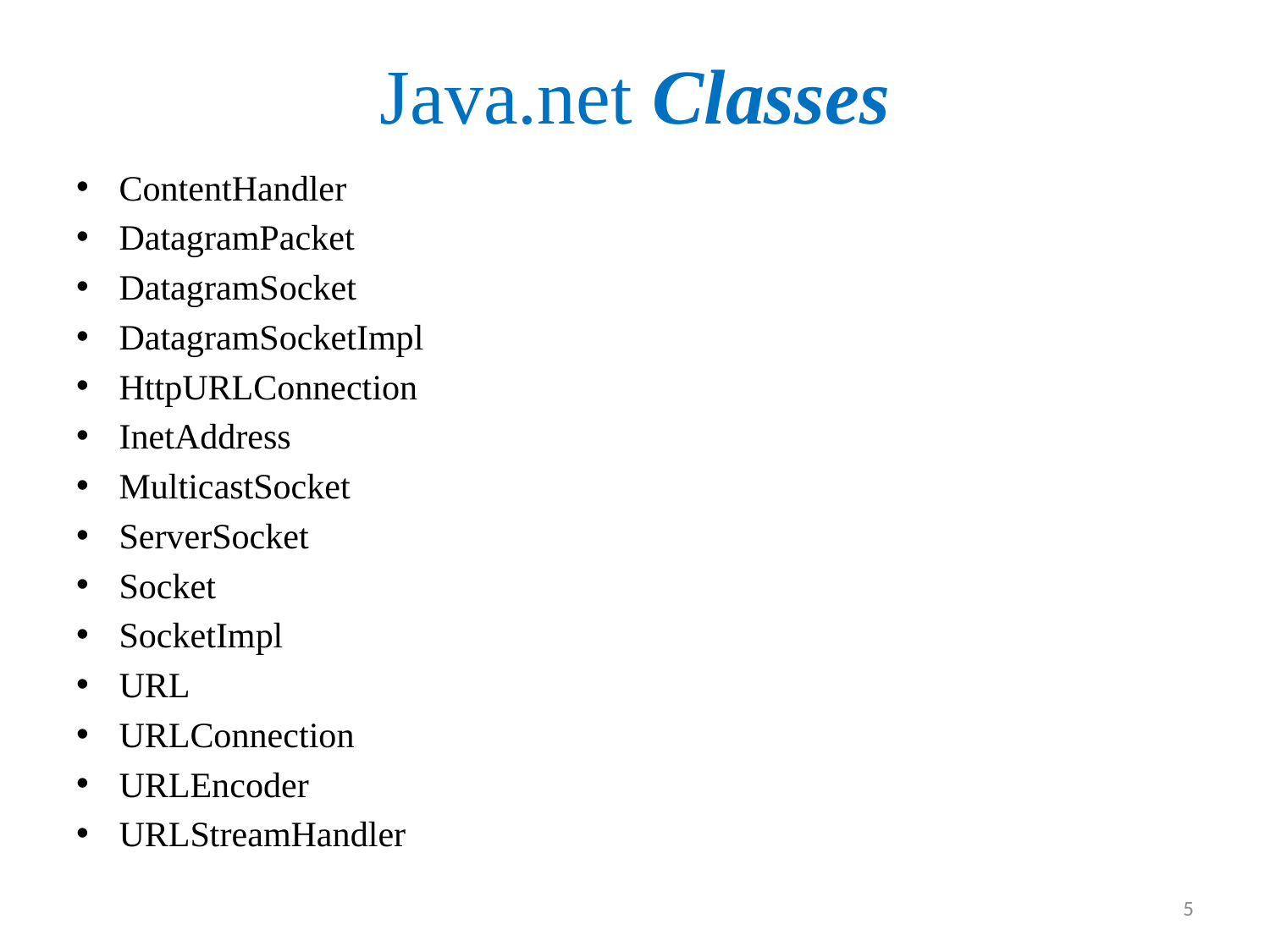

# Java.net Classes
ContentHandler
DatagramPacket
DatagramSocket
DatagramSocketImpl
HttpURLConnection
InetAddress
MulticastSocket
ServerSocket
Socket
SocketImpl
URL
URLConnection
URLEncoder
URLStreamHandler
5